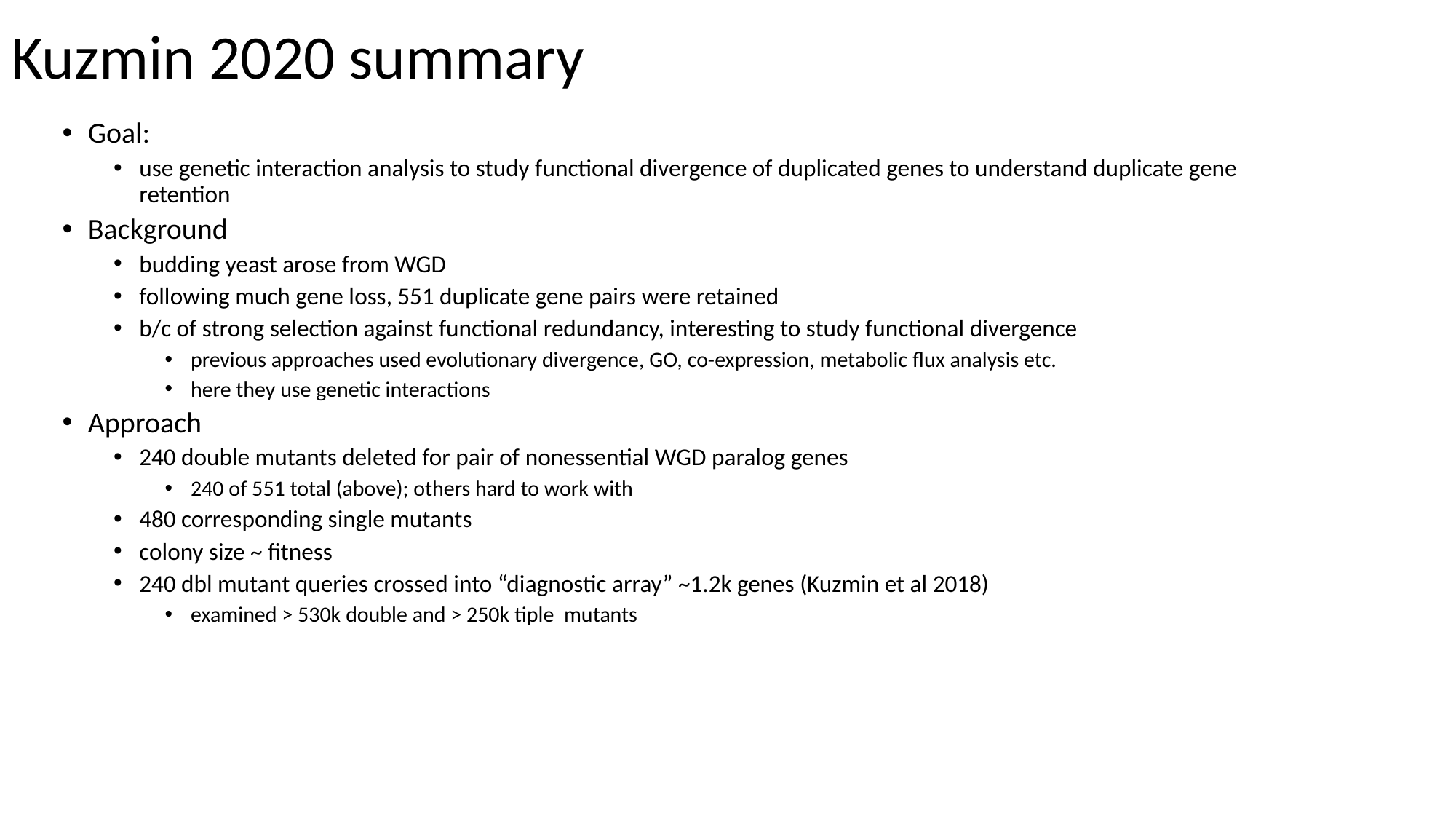

# Kuzmin 2020 summary
Goal:
use genetic interaction analysis to study functional divergence of duplicated genes to understand duplicate gene retention
Background
budding yeast arose from WGD
following much gene loss, 551 duplicate gene pairs were retained
b/c of strong selection against functional redundancy, interesting to study functional divergence
previous approaches used evolutionary divergence, GO, co-expression, metabolic flux analysis etc.
here they use genetic interactions
Approach
240 double mutants deleted for pair of nonessential WGD paralog genes
240 of 551 total (above); others hard to work with
480 corresponding single mutants
colony size ~ fitness
240 dbl mutant queries crossed into “diagnostic array” ~1.2k genes (Kuzmin et al 2018)
examined > 530k double and > 250k tiple  mutants